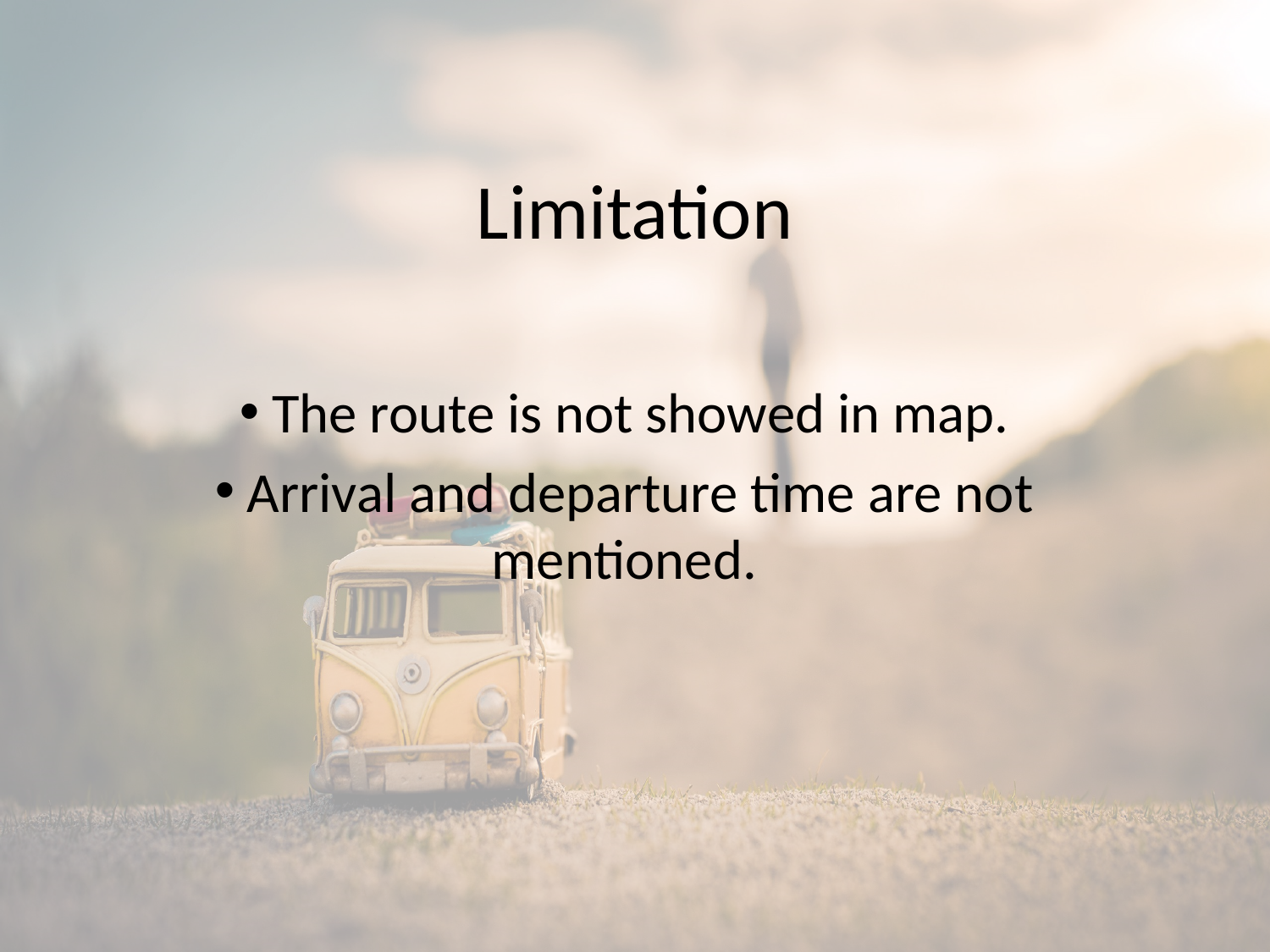

# Limitation
 The route is not showed in map.
 Arrival and departure time are not mentioned.